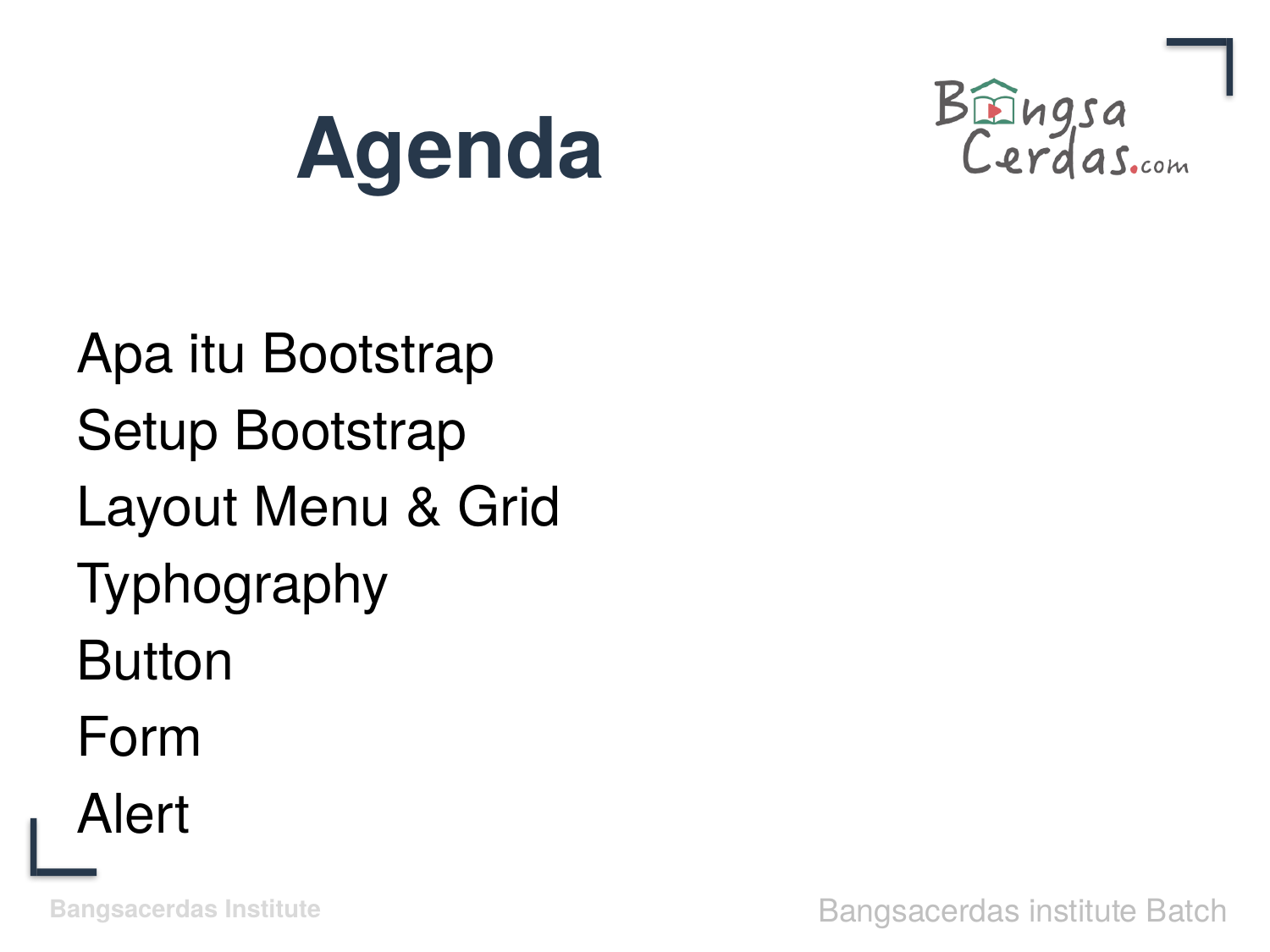

# Agenda
Apa itu Bootstrap
Setup Bootstrap
Layout Menu & Grid
Typhography
Button
Form
Alert